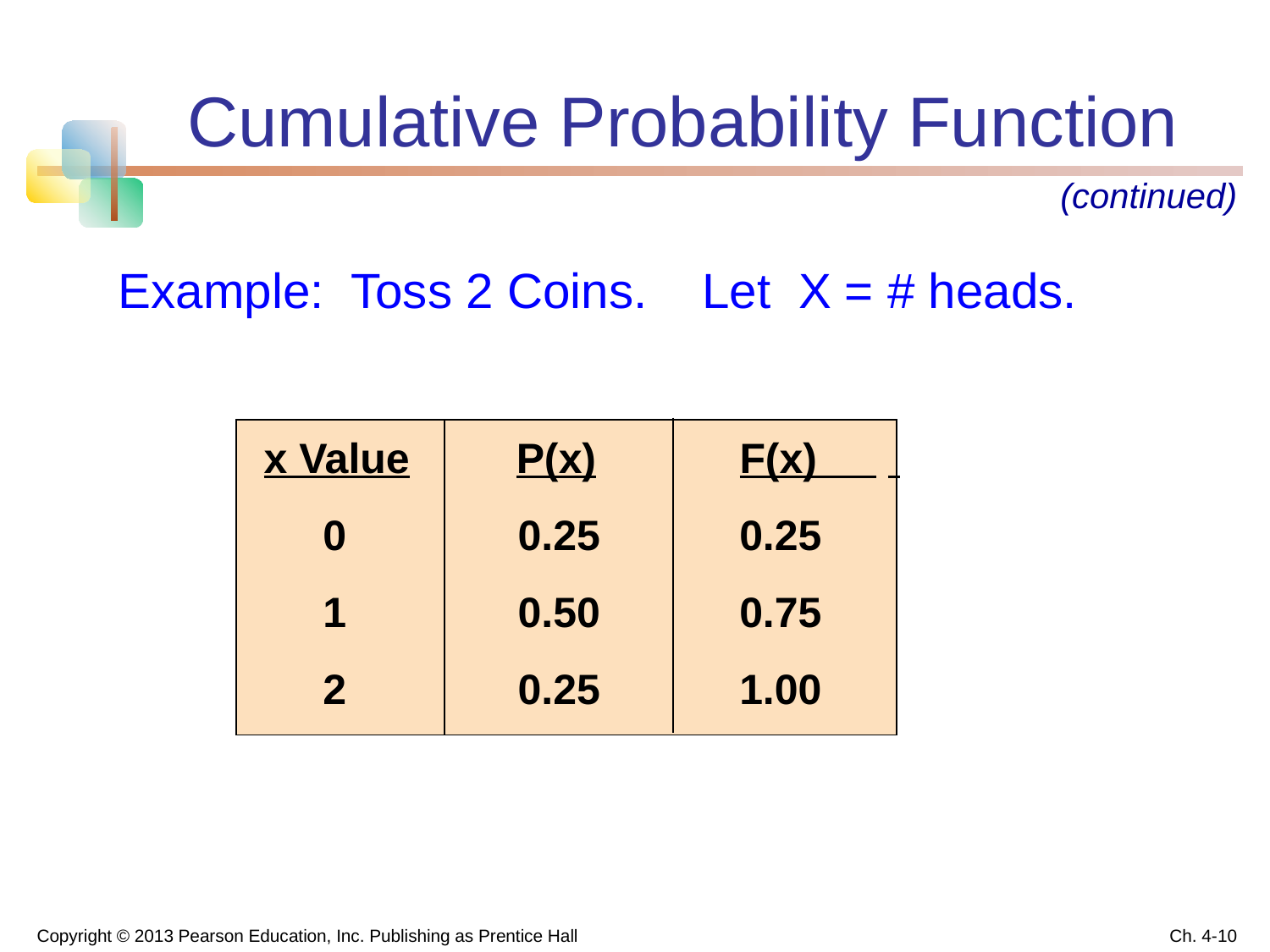

Cumulative Probability Function
(continued)
Example:  Toss 2 Coins.    Let  X = # heads.

x Value         P(x) 	        F(x)
     0            	0.25	        0.25
     1            	0.50	        0.75
     2            	0.25	        1.00
Copyright © 2013 Pearson Education, Inc. Publishing as Prentice Hall
Ch. 4-10